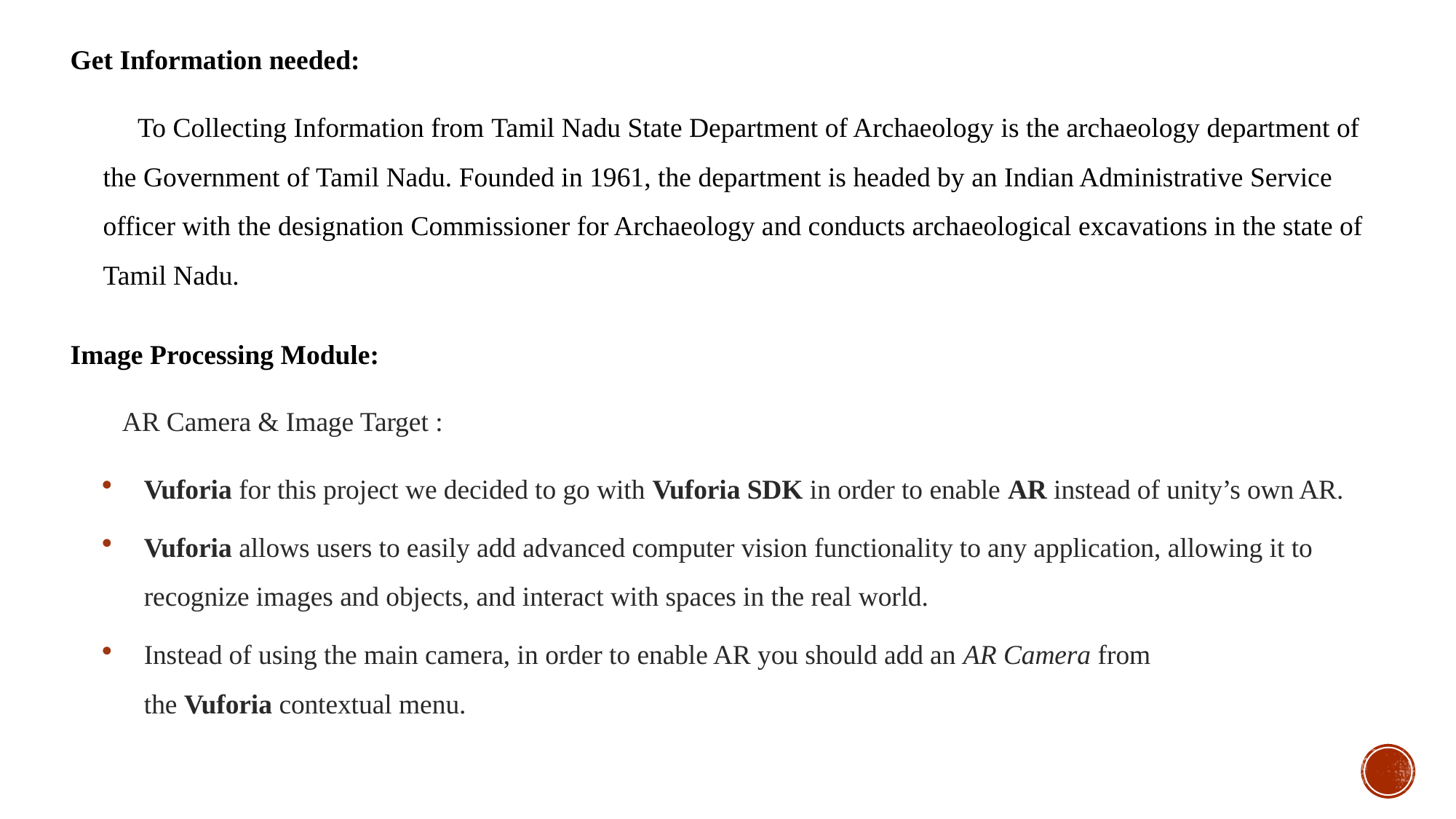

Get Information needed:
     To Collecting Information from Tamil Nadu State Department of Archaeology is the archaeology department of the Government of Tamil Nadu. Founded in 1961, the department is headed by an Indian Administrative Service officer with the designation Commissioner for Archaeology and conducts archaeological excavations in the state of Tamil Nadu.
Image Processing Module:
  AR Camera & Image Target :
Vuforia for this project we decided to go with Vuforia SDK in order to enable AR instead of unity’s own AR.
Vuforia allows users to easily add advanced computer vision functionality to any application, allowing it to recognize images and objects, and interact with spaces in the real world.
Instead of using the main camera, in order to enable AR you should add an AR Camera from the Vuforia contextual menu.